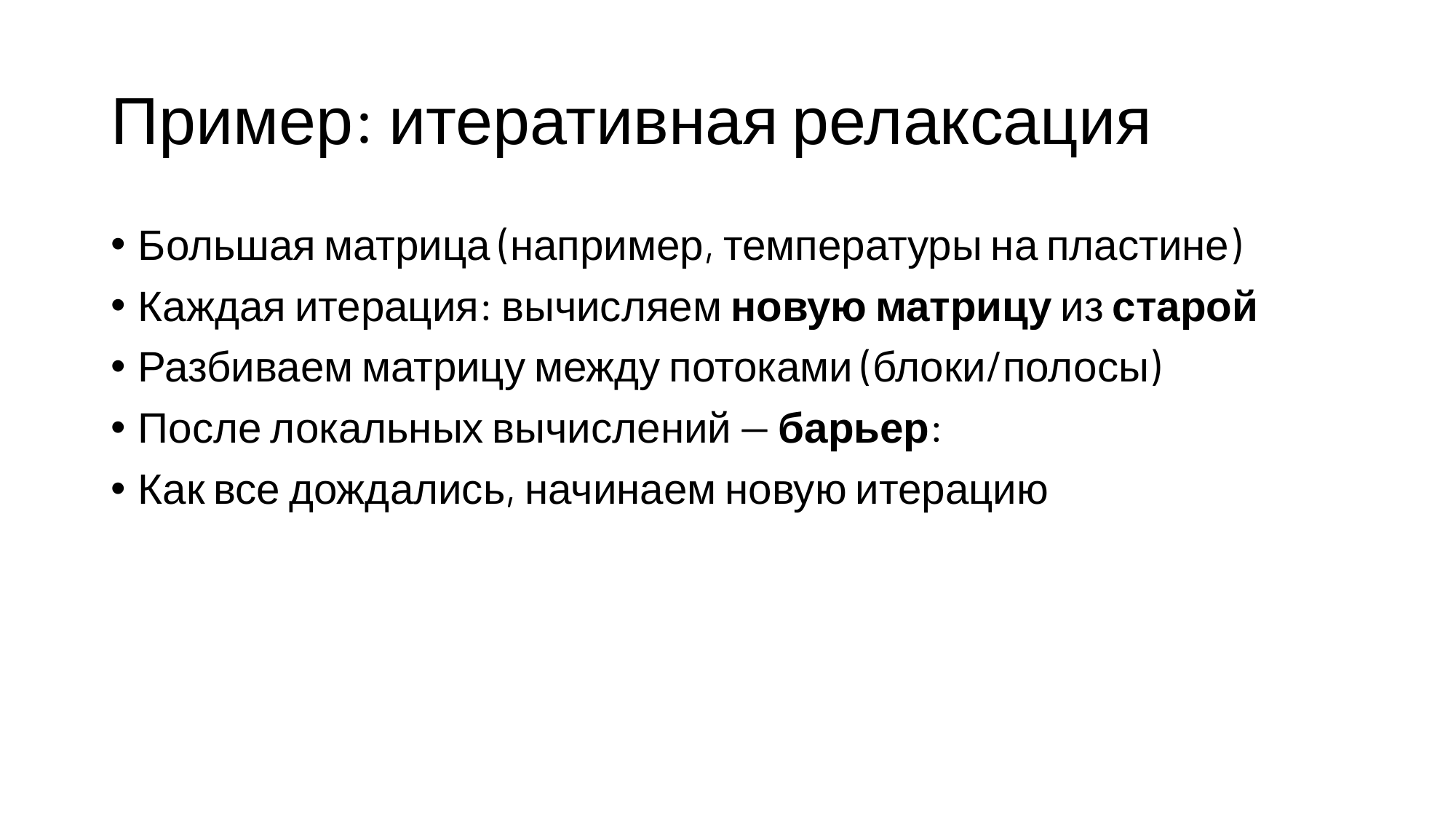

# Пример: итеративная релаксация
Большая матрица (например, температуры на пластине)
Каждая итерация: вычисляем новую матрицу из старой
Разбиваем матрицу между потоками (блоки/полосы)
После локальных вычислений — барьер:
Как все дождались, начинаем новую итерацию